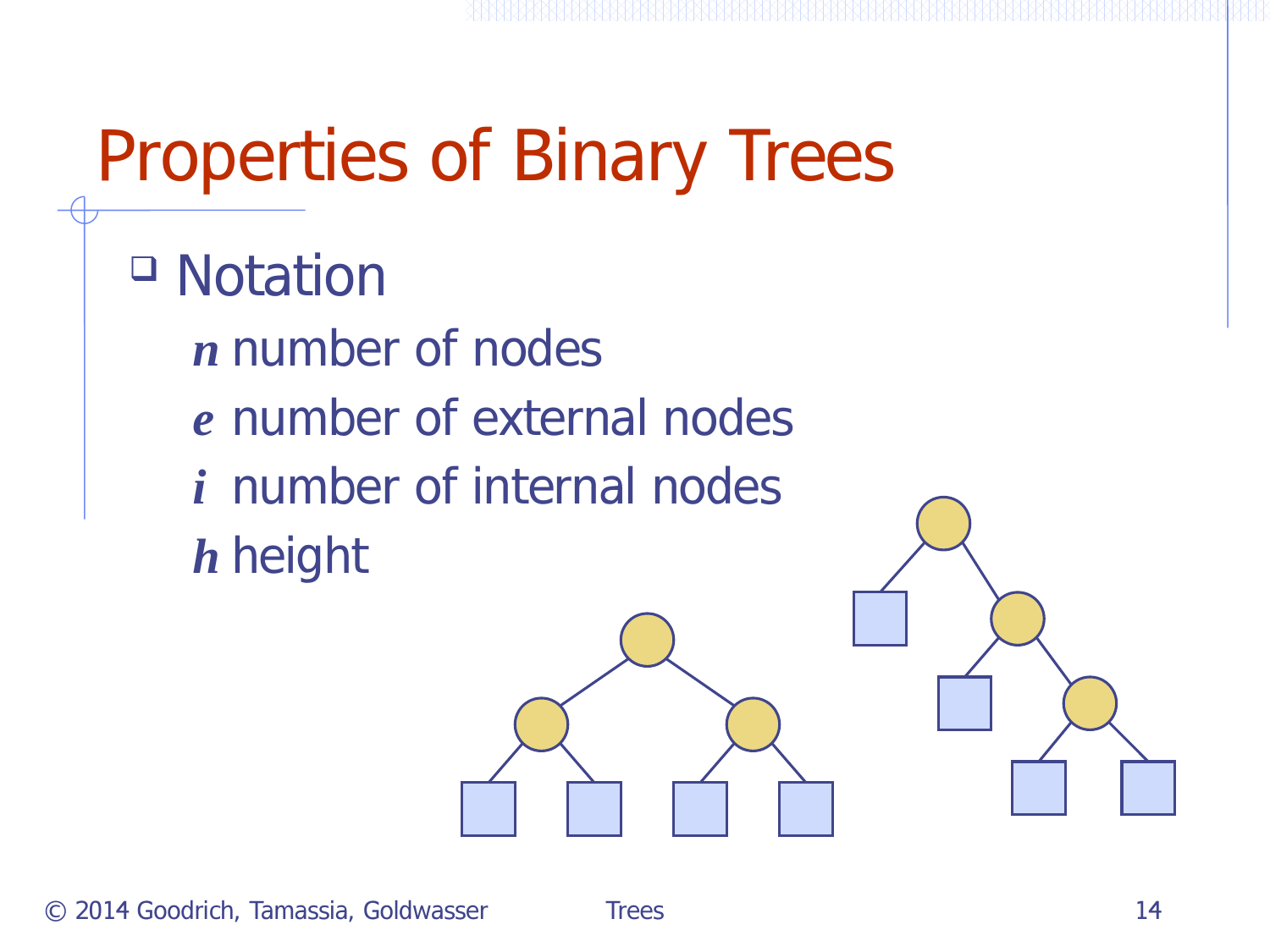

# Properties of Binary Trees
Notation
n	number of nodes
e	number of external nodes
i	number of internal nodes
h	height

© 2014 Goodrich, Tamassia, Goldwasser
Trees
14